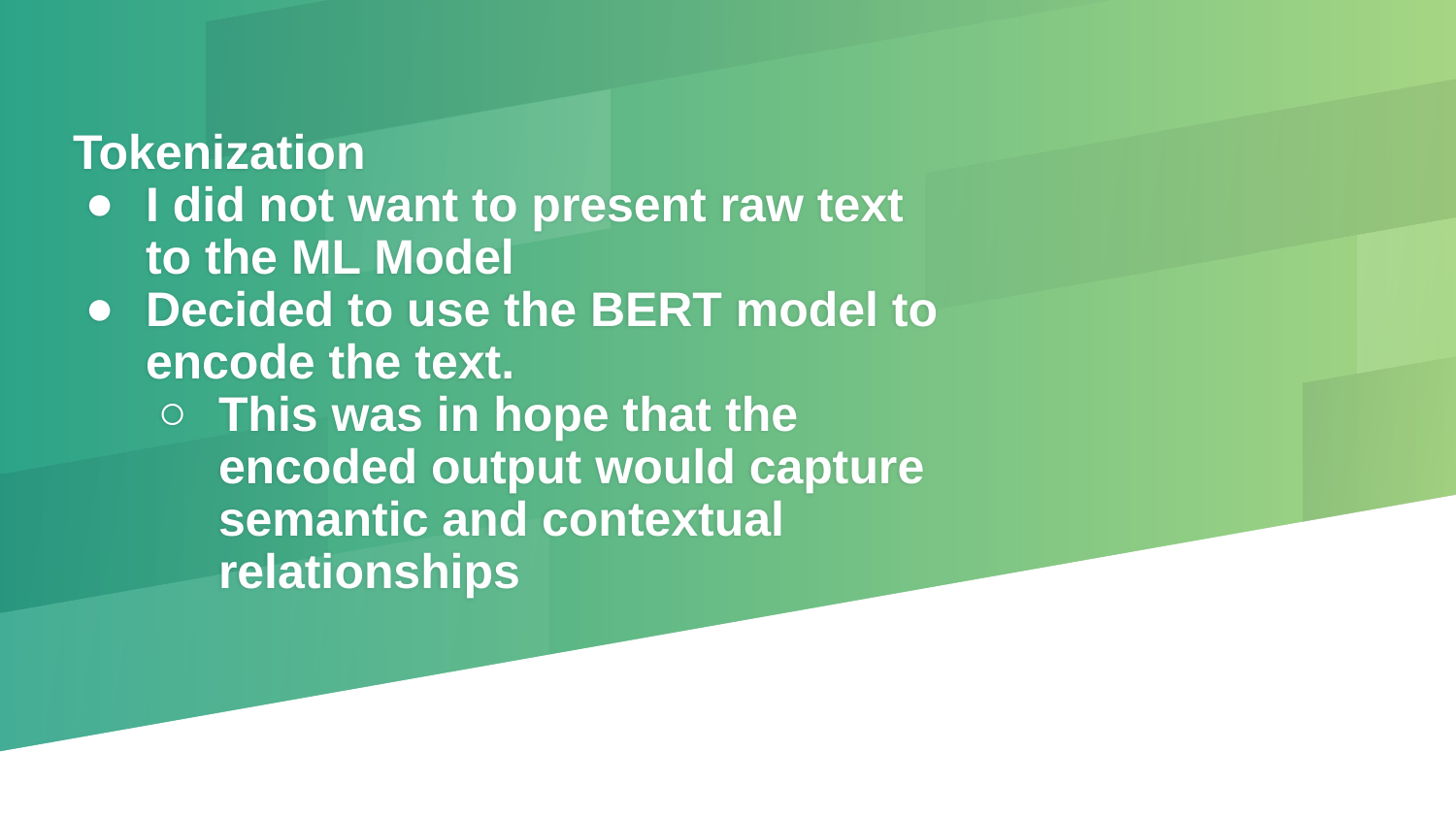

# Tokenization
I did not want to present raw text to the ML Model
Decided to use the BERT model to encode the text.
This was in hope that the encoded output would capture semantic and contextual relationships